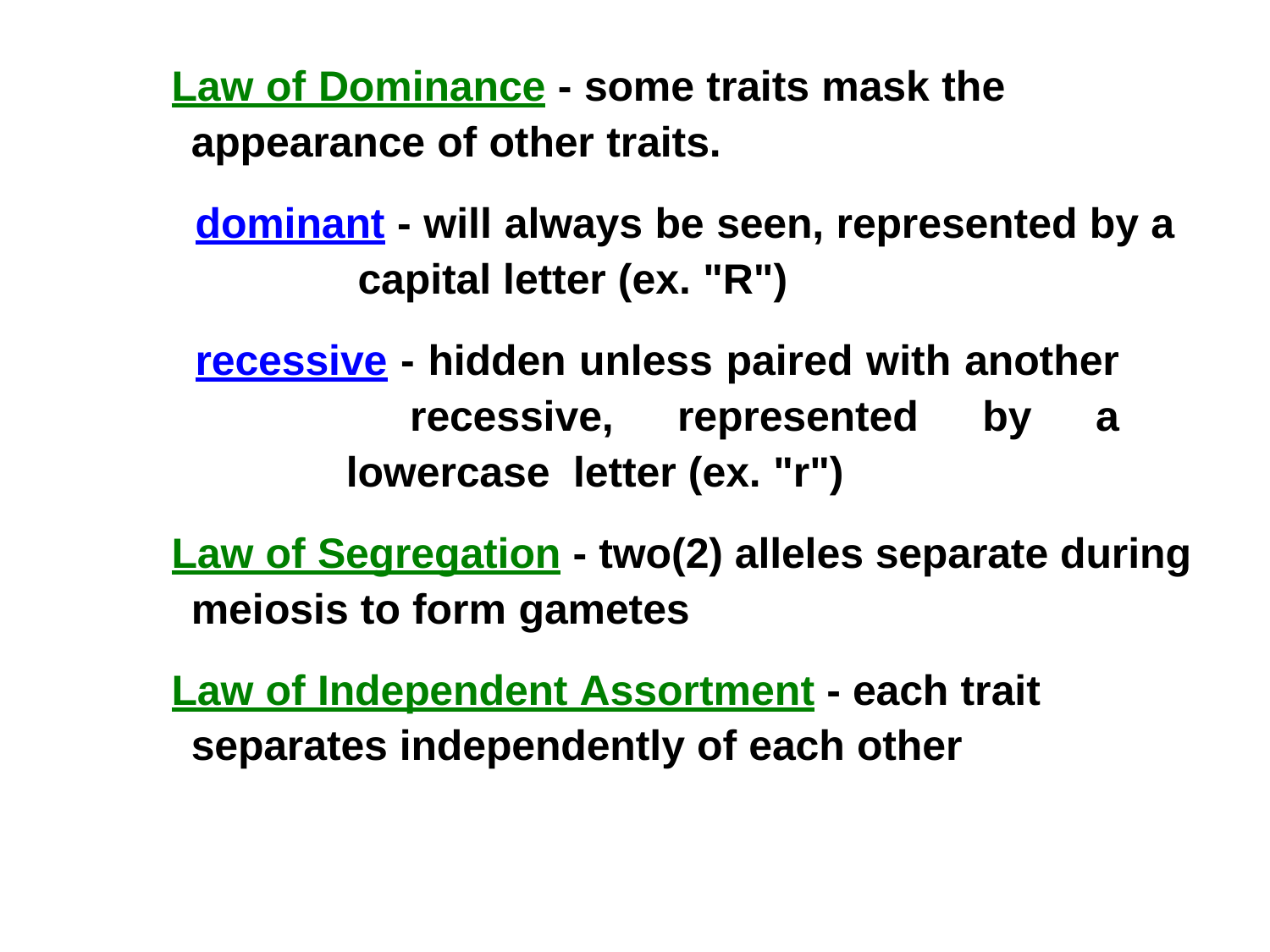

Law of Dominance - some traits mask the  appearance of other traits.
dominant - will always be seen, represented by a  capital letter (ex. "R")
recessive - hidden unless paired with another  recessive, represented by a lowercase  letter (ex. "r")
Law of Segregation - two(2) alleles separate during  meiosis to form gametes
Law of Independent Assortment - each trait  separates independently of each other